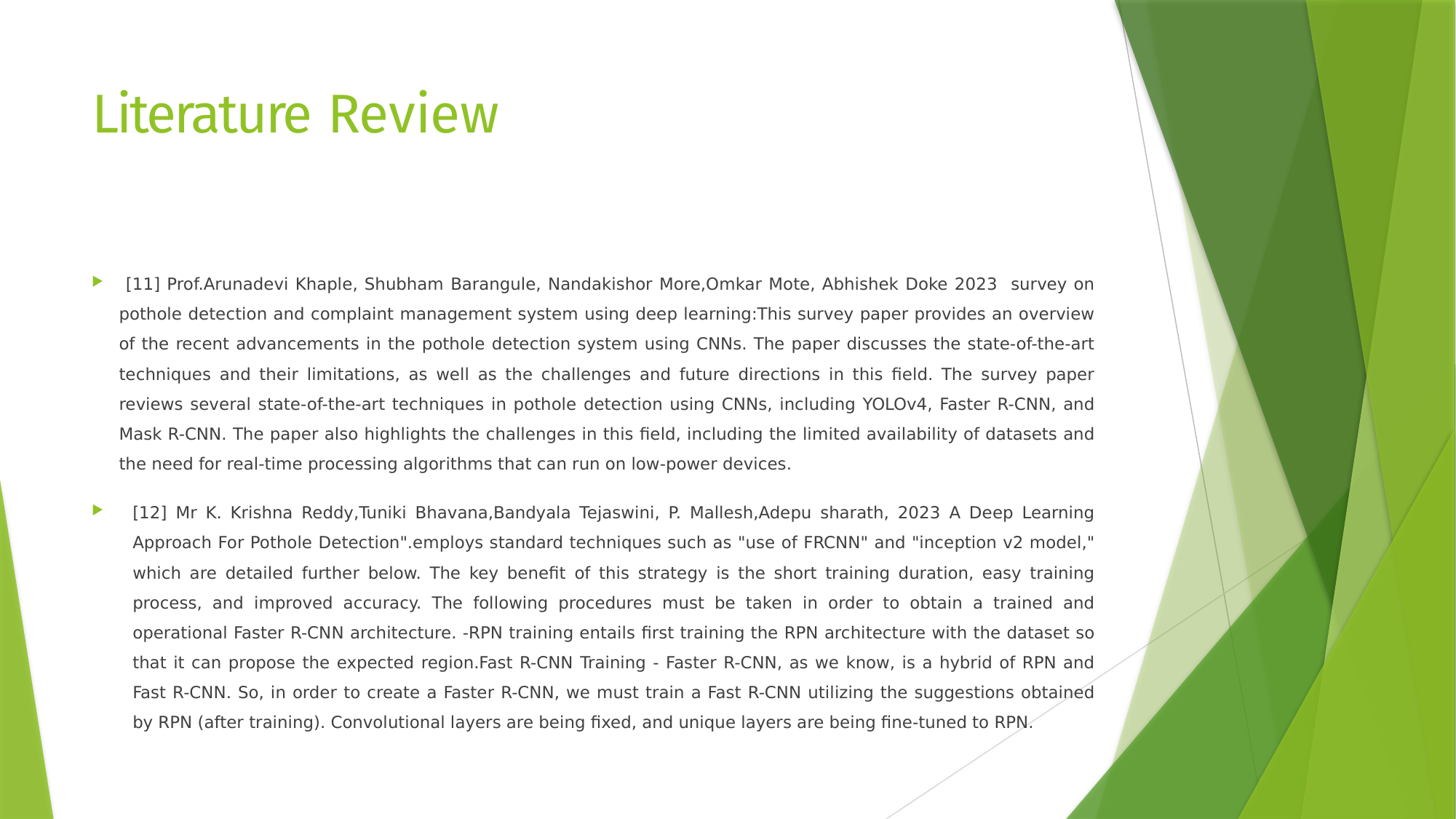

# Literature Review
 [11] Prof.Arunadevi Khaple, Shubham Barangule, Nandakishor More,Omkar Mote, Abhishek Doke 2023  survey on pothole detection and complaint management system using deep learning:This survey paper provides an overview of the recent advancements in the pothole detection system using CNNs. The paper discusses the state-of-the-art techniques and their limitations, as well as the challenges and future directions in this field. The survey paper reviews several state-of-the-art techniques in pothole detection using CNNs, including YOLOv4, Faster R-CNN, and Mask R-CNN. The paper also highlights the challenges in this field, including the limited availability of datasets and the need for real-time processing algorithms that can run on low-power devices.
[12] Mr K. Krishna Reddy,Tuniki Bhavana,Bandyala Tejaswini, P. Mallesh,Adepu sharath, 2023 A Deep Learning Approach For Pothole Detection".employs standard techniques such as "use of FRCNN" and "inception v2 model," which are detailed further below. The key benefit of this strategy is the short training duration, easy training process, and improved accuracy. The following procedures must be taken in order to obtain a trained and operational Faster R-CNN architecture. -RPN training entails first training the RPN architecture with the dataset so that it can propose the expected region.Fast R-CNN Training - Faster R-CNN, as we know, is a hybrid of RPN and Fast R-CNN. So, in order to create a Faster R-CNN, we must train a Fast R-CNN utilizing the suggestions obtained by RPN (after training). Convolutional layers are being fixed, and unique layers are being fine-tuned to RPN.